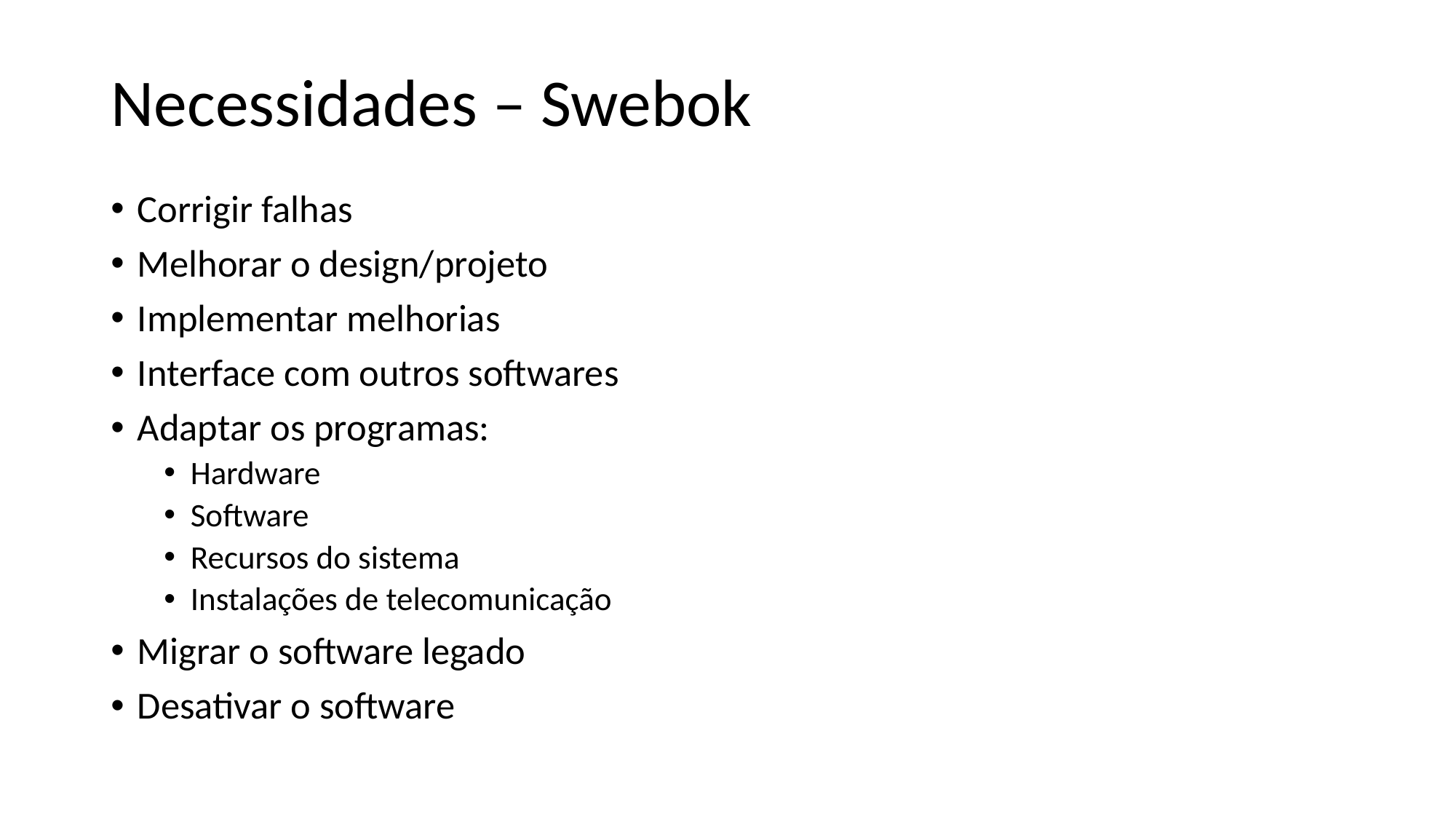

# Necessidades – Swebok
Corrigir falhas
Melhorar o design/projeto
Implementar melhorias
Interface com outros softwares
Adaptar os programas:
Hardware
Software
Recursos do sistema
Instalações de telecomunicação
Migrar o software legado
Desativar o software